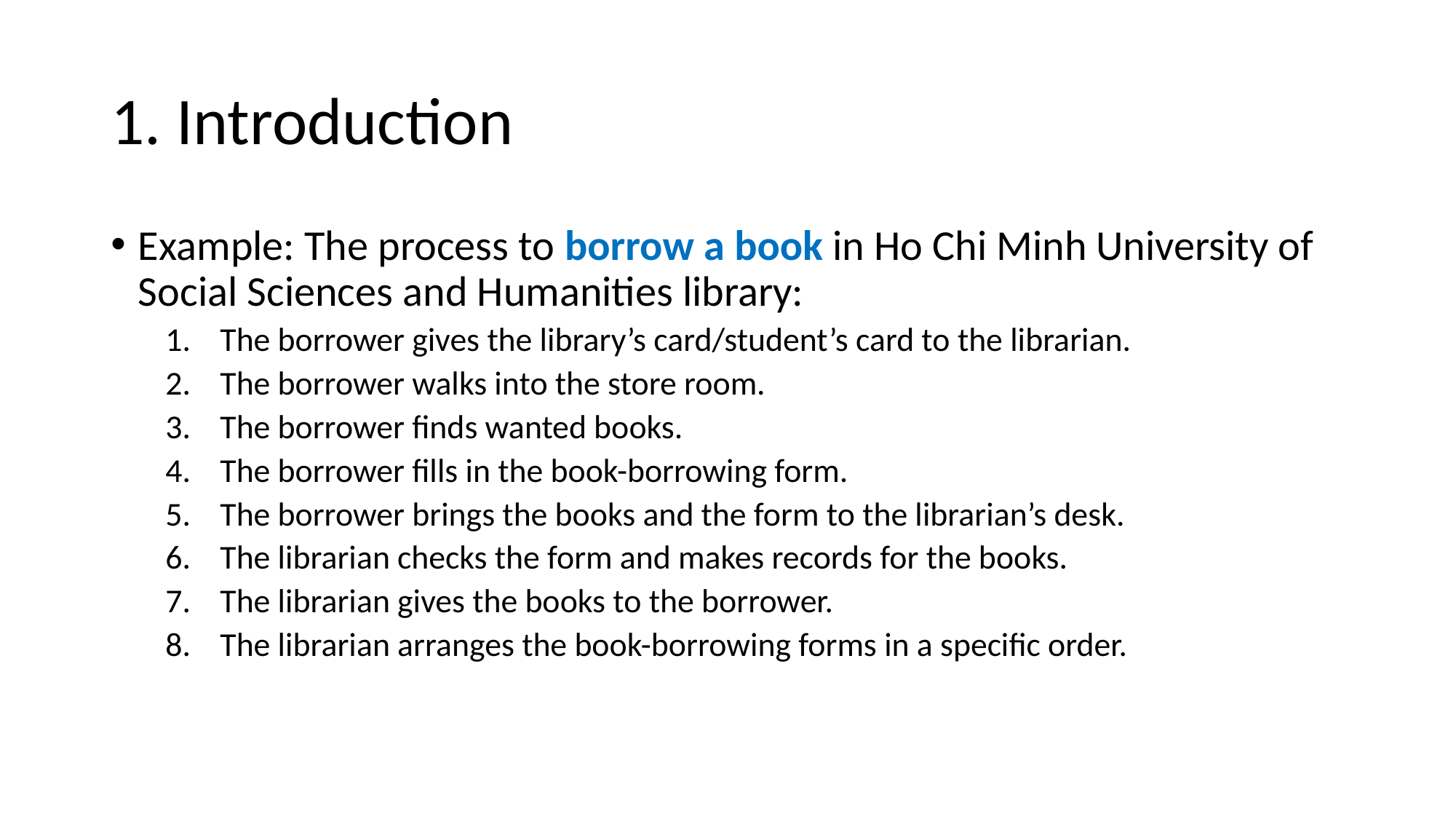

# 1. Introduction
Example: The process to borrow a book in Ho Chi Minh University of Social Sciences and Humanities library:
The borrower gives the library’s card/student’s card to the librarian.
The borrower walks into the store room.
The borrower finds wanted books.
The borrower fills in the book-borrowing form.
The borrower brings the books and the form to the librarian’s desk.
The librarian checks the form and makes records for the books.
The librarian gives the books to the borrower.
The librarian arranges the book-borrowing forms in a specific order.